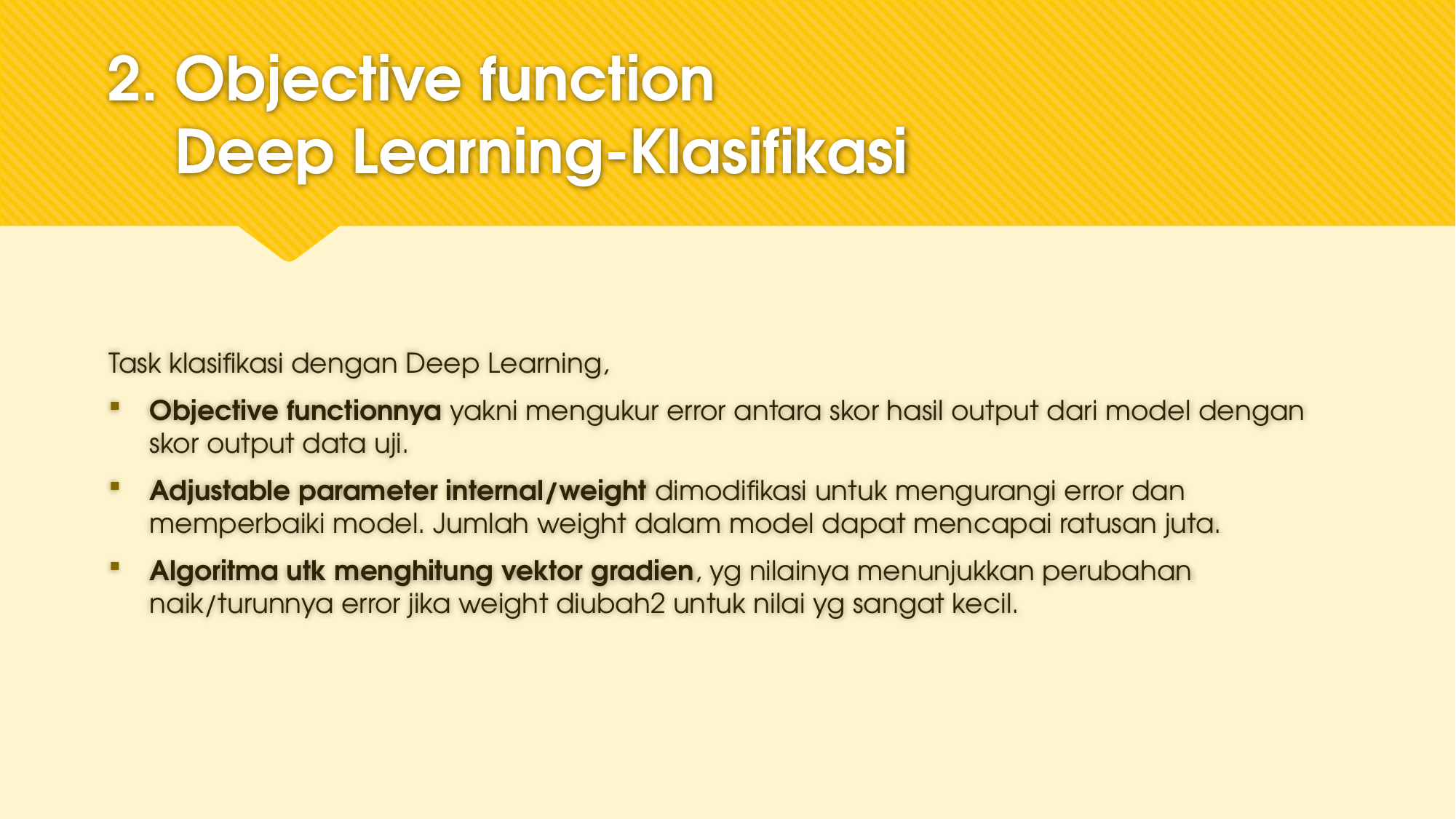

# 2. Objective function Deep Learning-Klasifikasi
Task klasifikasi dengan Deep Learning,
Objective functionnya yakni mengukur error antara skor hasil output dari model dengan skor output data uji.
Adjustable parameter internal/weight dimodifikasi untuk mengurangi error dan memperbaiki model. Jumlah weight dalam model dapat mencapai ratusan juta.
Algoritma utk menghitung vektor gradien, yg nilainya menunjukkan perubahan naik/turunnya error jika weight diubah2 untuk nilai yg sangat kecil.